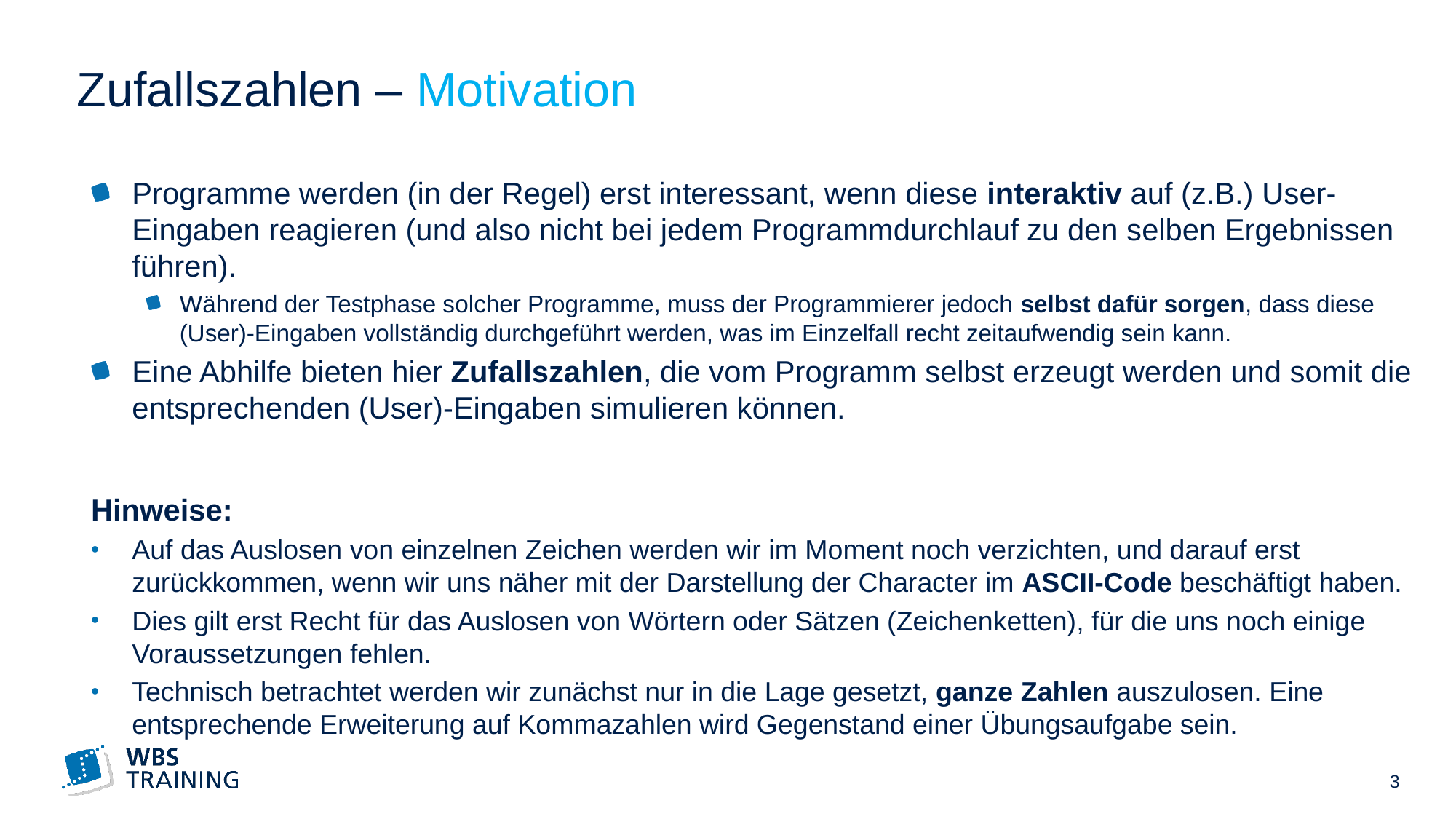

# Zufallszahlen – Motivation
Programme werden (in der Regel) erst interessant, wenn diese interaktiv auf (z.B.) User-Eingaben reagieren (und also nicht bei jedem Programmdurchlauf zu den selben Ergebnissen führen).
Während der Testphase solcher Programme, muss der Programmierer jedoch selbst dafür sorgen, dass diese (User)-Eingaben vollständig durchgeführt werden, was im Einzelfall recht zeitaufwendig sein kann.
Eine Abhilfe bieten hier Zufallszahlen, die vom Programm selbst erzeugt werden und somit die entsprechenden (User)-Eingaben simulieren können.

Hinweise:
Auf das Auslosen von einzelnen Zeichen werden wir im Moment noch verzichten, und darauf erst zurückkommen, wenn wir uns näher mit der Darstellung der Character im ASCII-Code beschäftigt haben.
Dies gilt erst Recht für das Auslosen von Wörtern oder Sätzen (Zeichenketten), für die uns noch einige Voraussetzungen fehlen.
Technisch betrachtet werden wir zunächst nur in die Lage gesetzt, ganze Zahlen auszulosen. Eine entsprechende Erweiterung auf Kommazahlen wird Gegenstand einer Übungsaufgabe sein.

    3